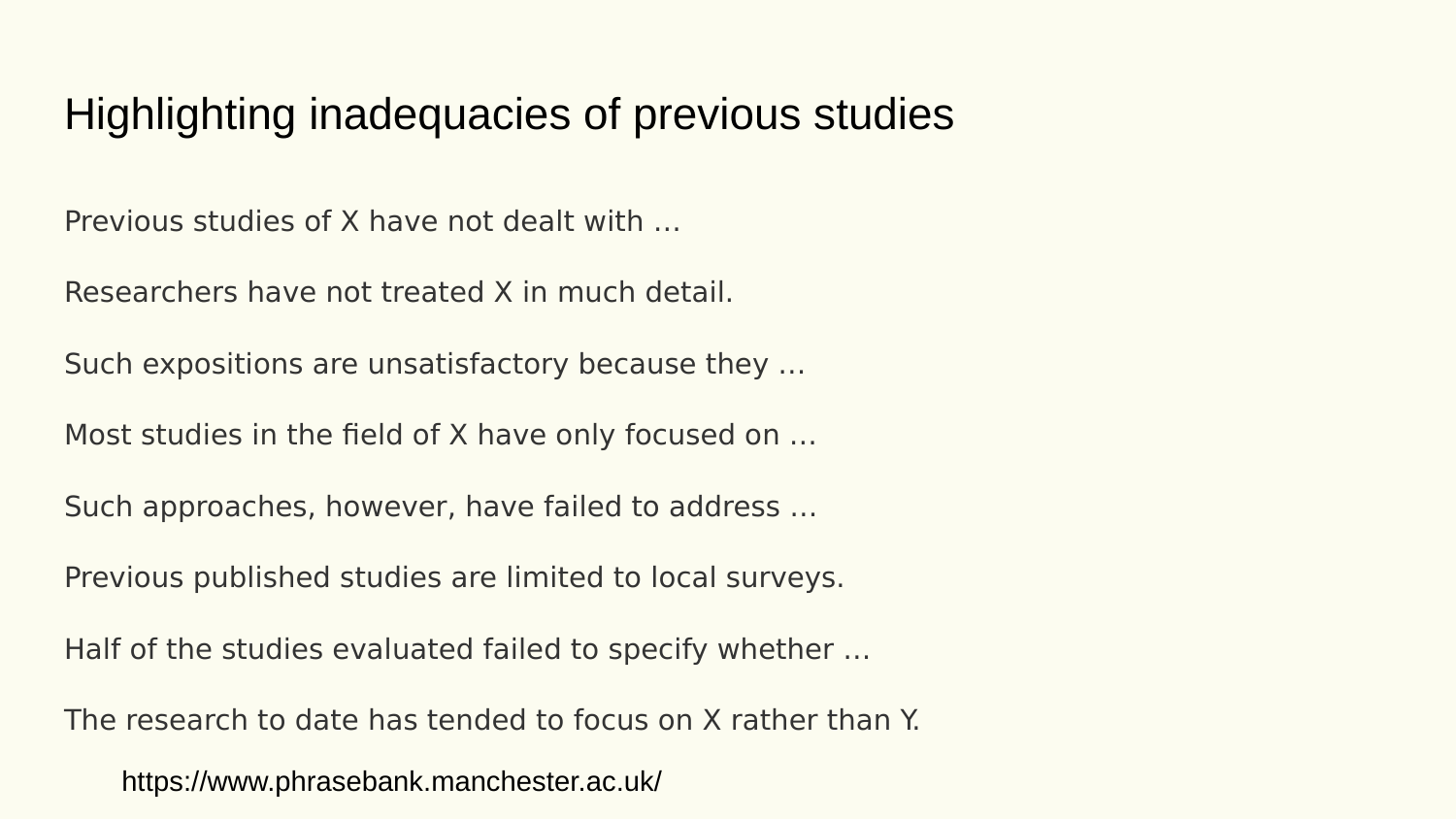

# Highlighting inadequacies of previous studies
Previous studies of X have not dealt with …
Researchers have not treated X in much detail.
Such expositions are unsatisfactory because they …
Most studies in the field of X have only focused on …
Such approaches, however, have failed to address …
Previous published studies are limited to local surveys.
Half of the studies evaluated failed to specify whether …
The research to date has tended to focus on X rather than Y.

https://www.phrasebank.manchester.ac.uk/